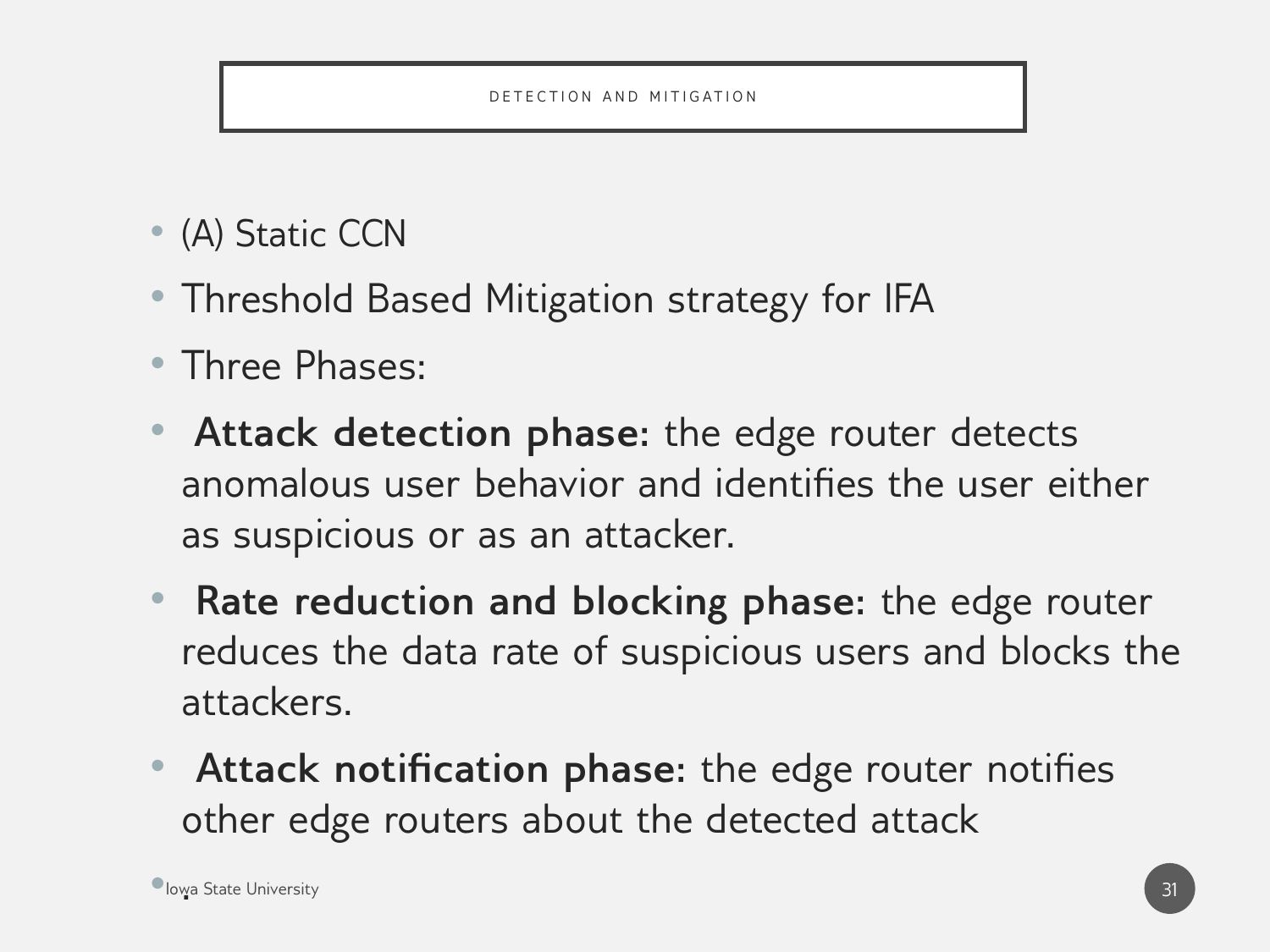

# Detection and mitigation
(A) Static CCN
Threshold Based Mitigation strategy for IFA
Three Phases:
 Attack detection phase: the edge router detects anomalous user behavior and identiﬁes the user either as suspicious or as an attacker.
 Rate reduction and blocking phase: the edge router reduces the data rate of suspicious users and blocks the attackers.
 Attack notiﬁcation phase: the edge router notiﬁes other edge routers about the detected attack
.
31
Iowa State University